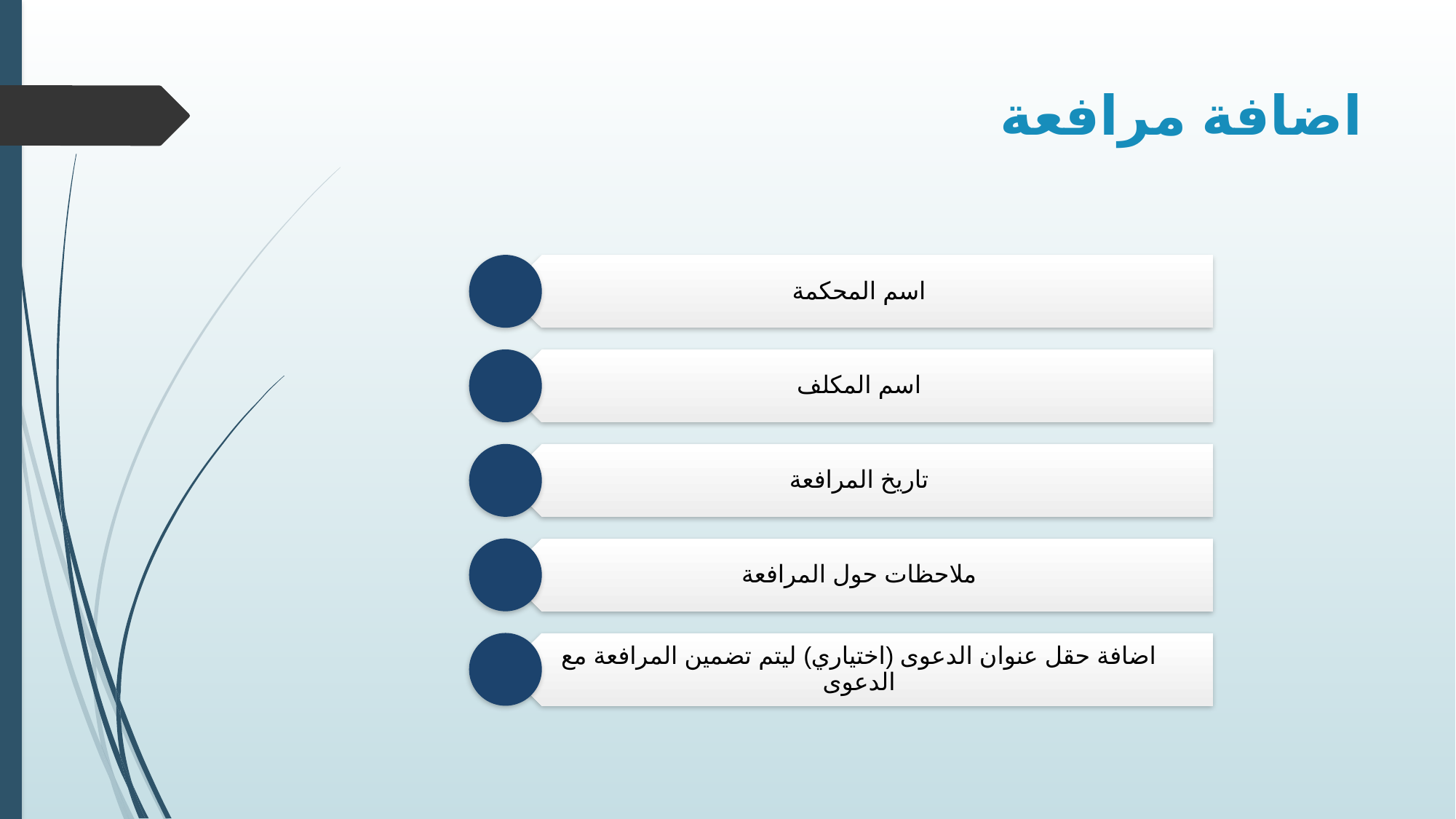

# اضافة مرافعة
اسم المحكمة
اسم المكلف
تاريخ المرافعة
ملاحظات حول المرافعة
اضافة حقل عنوان الدعوى (اختياري) ليتم تضمين المرافعة مع الدعوى